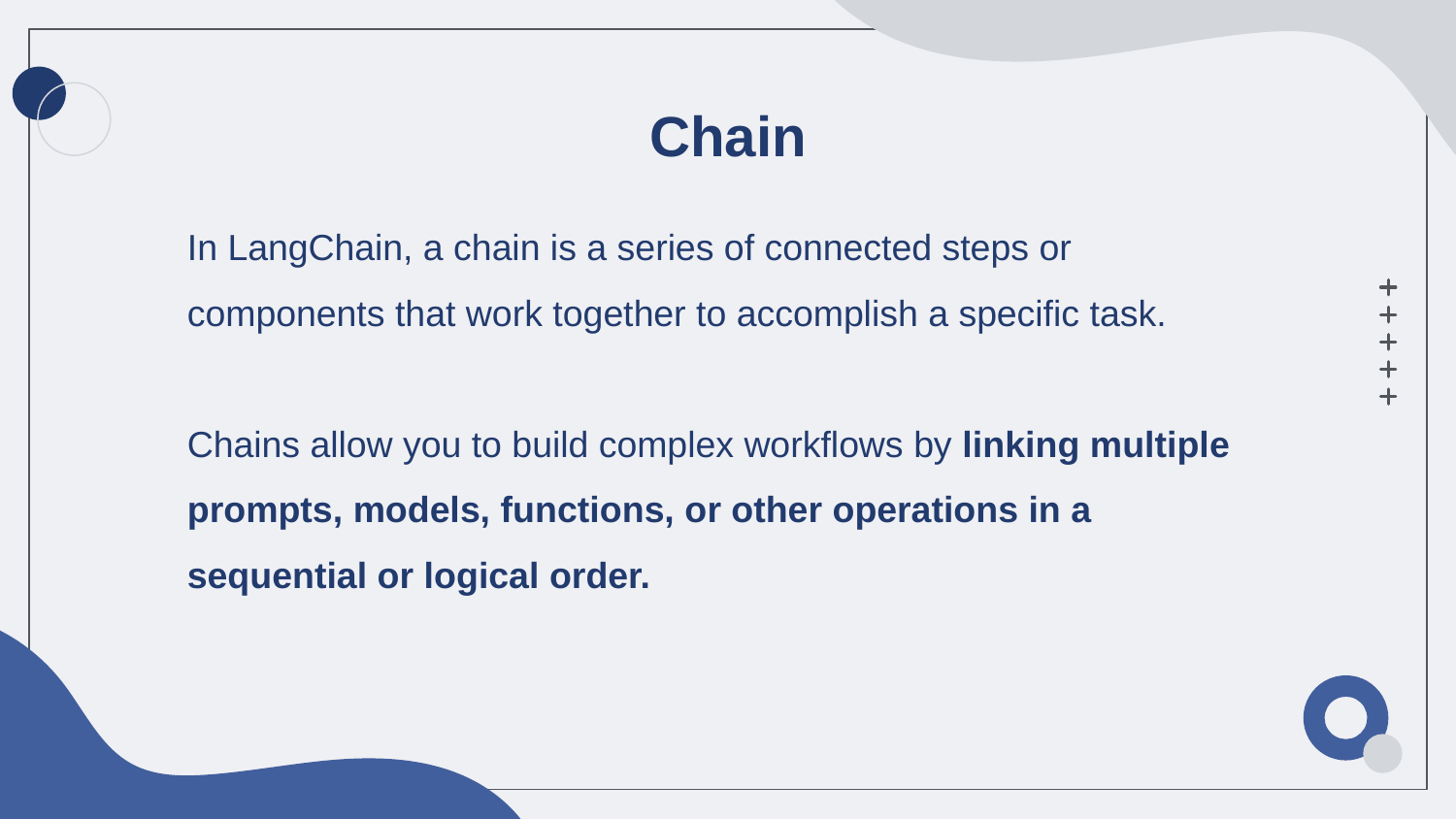

# Chain
In LangChain, a chain is a series of connected steps or components that work together to accomplish a specific task.

Chains allow you to build complex workflows by linking multiple prompts, models, functions, or other operations in a sequential or logical order.